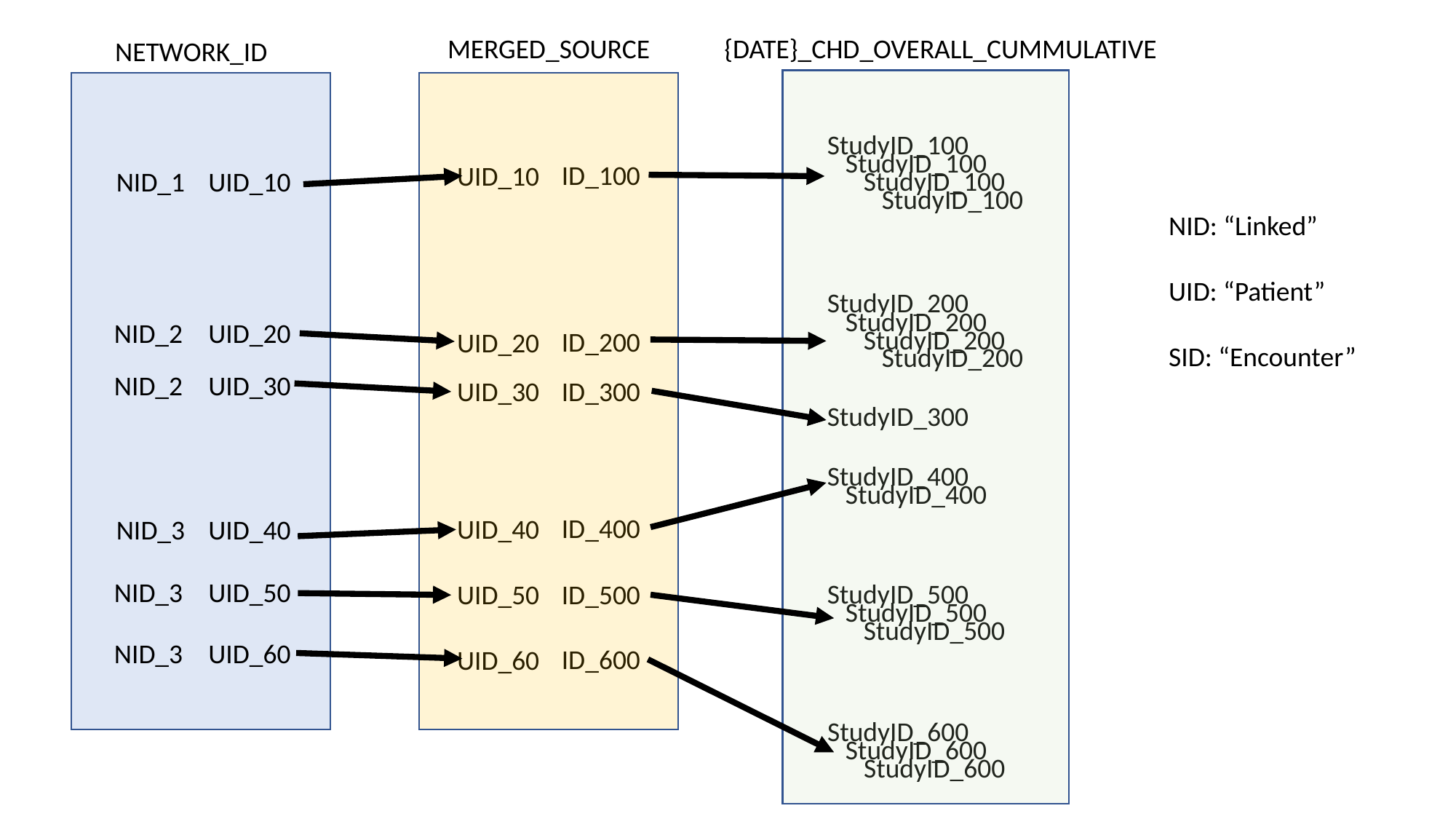

MERGED_SOURCE

ID_100
UID_10
ID_200
UID_20
ID_300
UID_30
ID_400
UID_40
ID_500
UID_50
ID_600
UID_60
{DATE}_CHD_OVERALL_CUMMULATIVE

StudyID_100
StudyID_100
StudyID_100
StudyID_100
StudyID_200
StudyID_200
StudyID_200
StudyID_200
StudyID_300
StudyID_400
StudyID_400
StudyID_500
StudyID_500
StudyID_500
StudyID_600
StudyID_600
StudyID_600
NETWORK_ID

NID_1
UID_10
NID_2
UID_20
NID_2
UID_30
NID_3
UID_40
NID_3
UID_50
NID_3
UID_60
NID: “Linked”

UID: “Patient”

SID: “Encounter”